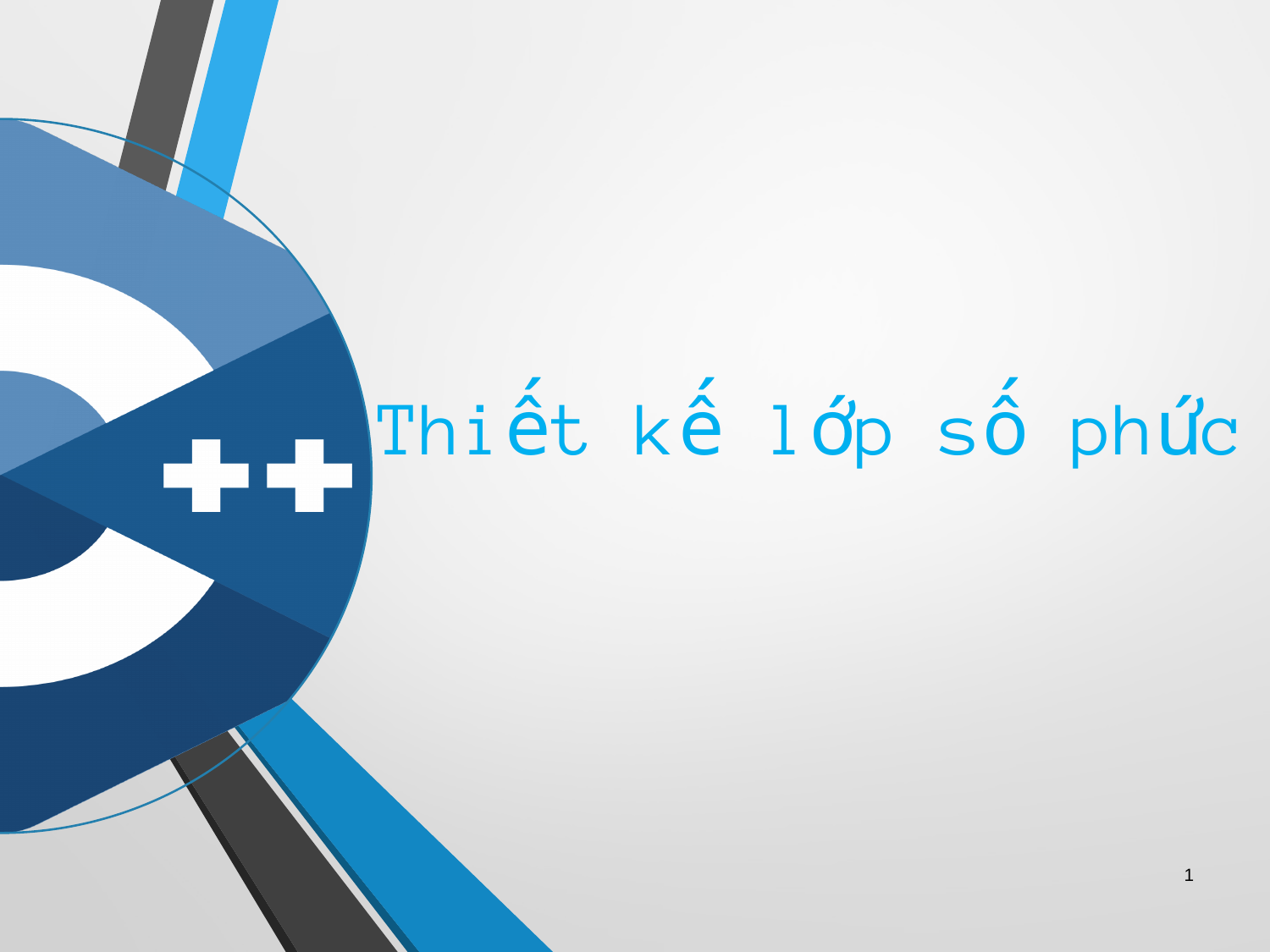

# Thiết kế lớp số phức

1